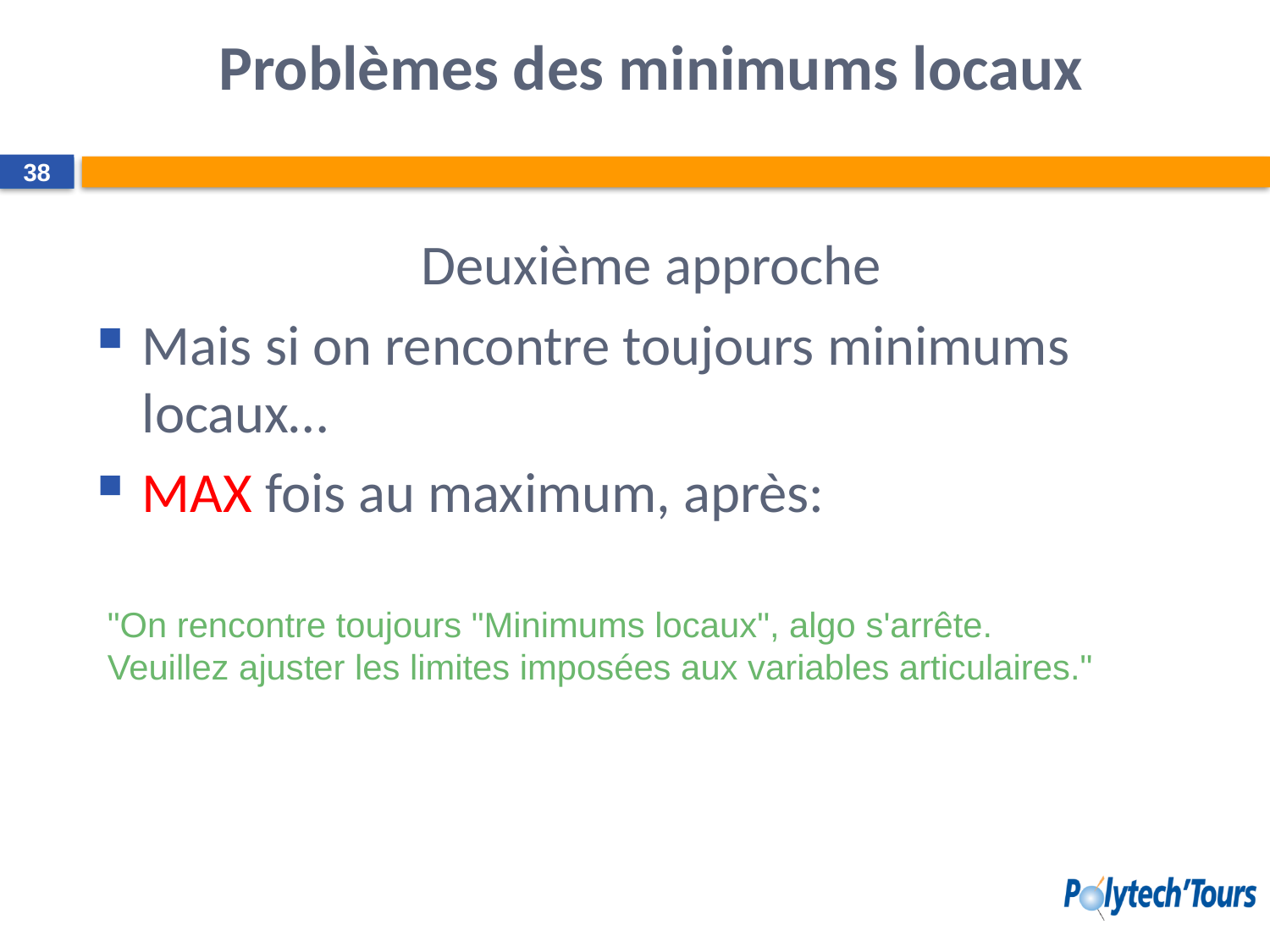

# Problèmes des minimums locaux
38
Deuxième approche
Mais si on rencontre toujours minimums locaux…
MAX fois au maximum, après:
"On rencontre toujours "Minimums locaux", algo s'arrête.
Veuillez ajuster les limites imposées aux variables articulaires."